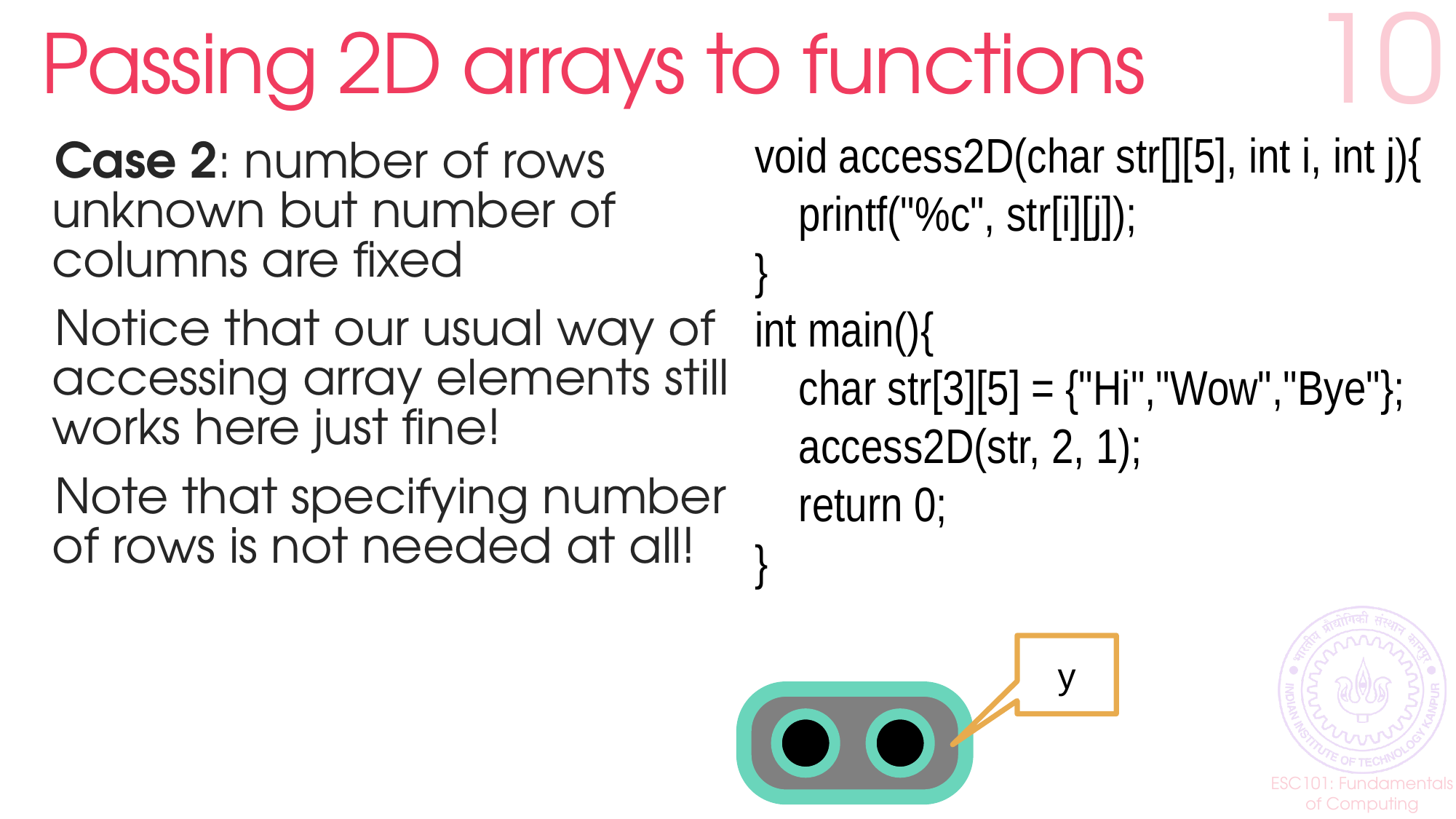

# Passing 2D arrays to functions
10
void access2D(char str[][5], int i, int j){
    printf("%c", str[i][j]);
}
int main(){
    char str[3][5] = {"Hi","Wow","Bye"};
    access2D(str, 2, 1);
    return 0;
}
Case 2: number of rows unknown but number of columns are fixed
Notice that our usual way of accessing array elements still works here just fine!
Note that specifying number of rows is not needed at all!
y